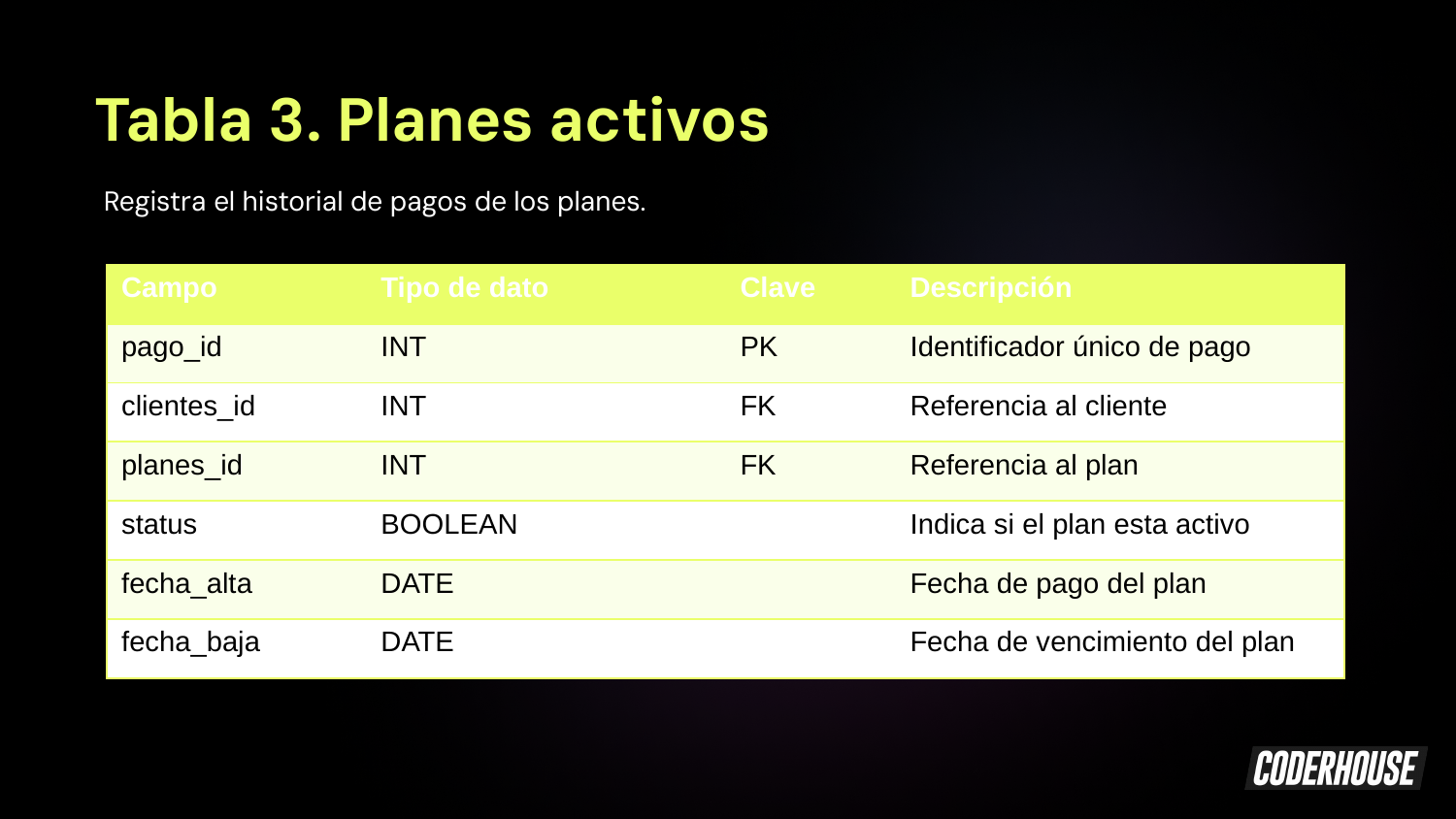

Tabla 3. Planes activos
Registra el historial de pagos de los planes.
| Campo | Tipo de dato | Clave | Descripción |
| --- | --- | --- | --- |
| pago\_id | INT | PK | Identificador único de pago |
| clientes\_id | INT | FK | Referencia al cliente |
| planes\_id | INT | FK | Referencia al plan |
| status | BOOLEAN |  | Indica si el plan esta activo |
| fecha\_alta | DATE |  | Fecha de pago del plan |
| fecha\_baja | DATE |  | Fecha de vencimiento del plan |